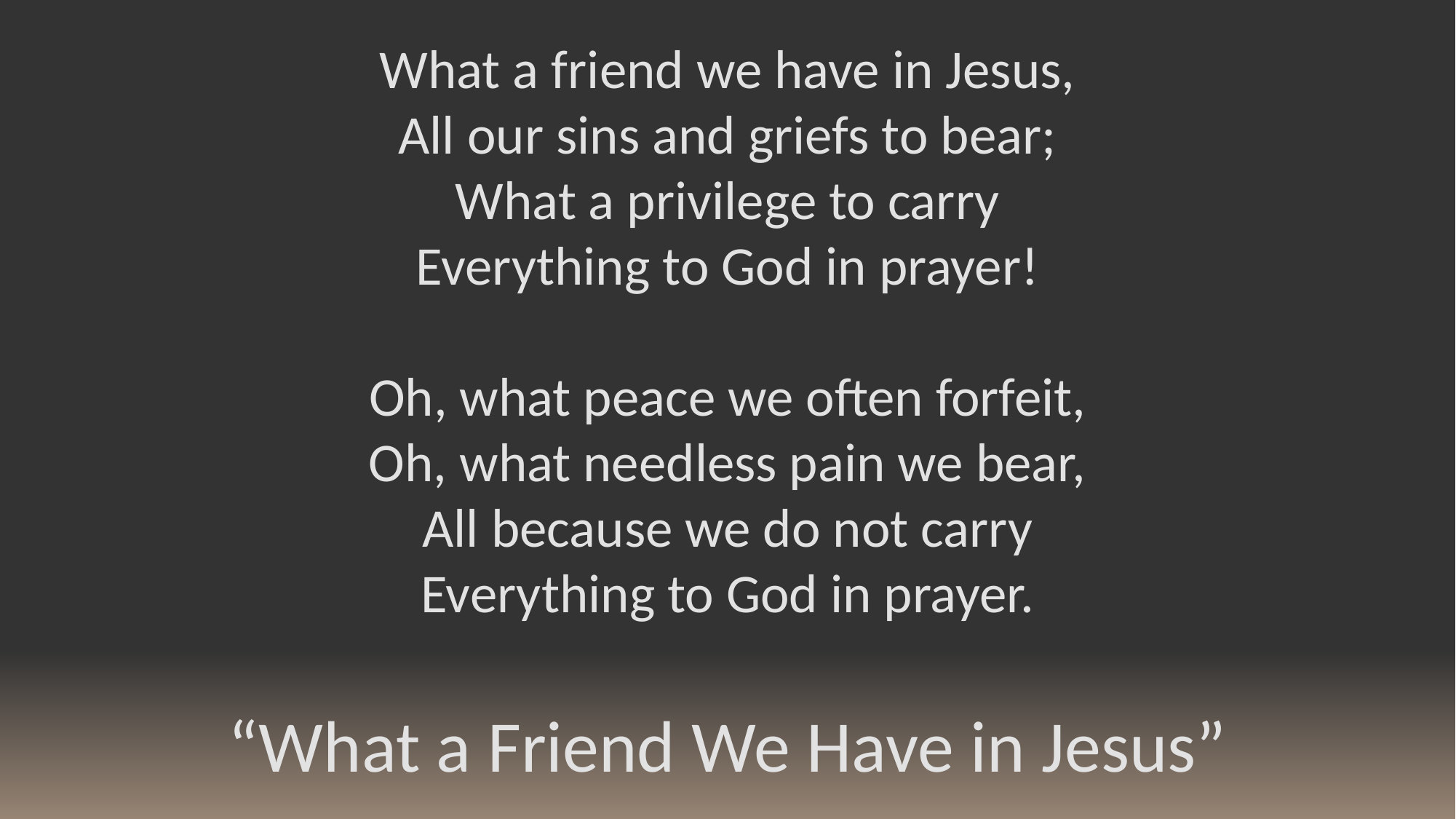

What a friend we have in Jesus,
All our sins and griefs to bear;
What a privilege to carry
Everything to God in prayer!

Oh, what peace we often forfeit,
Oh, what needless pain we bear,
All because we do not carry
Everything to God in prayer.

“What a Friend We Have in Jesus”